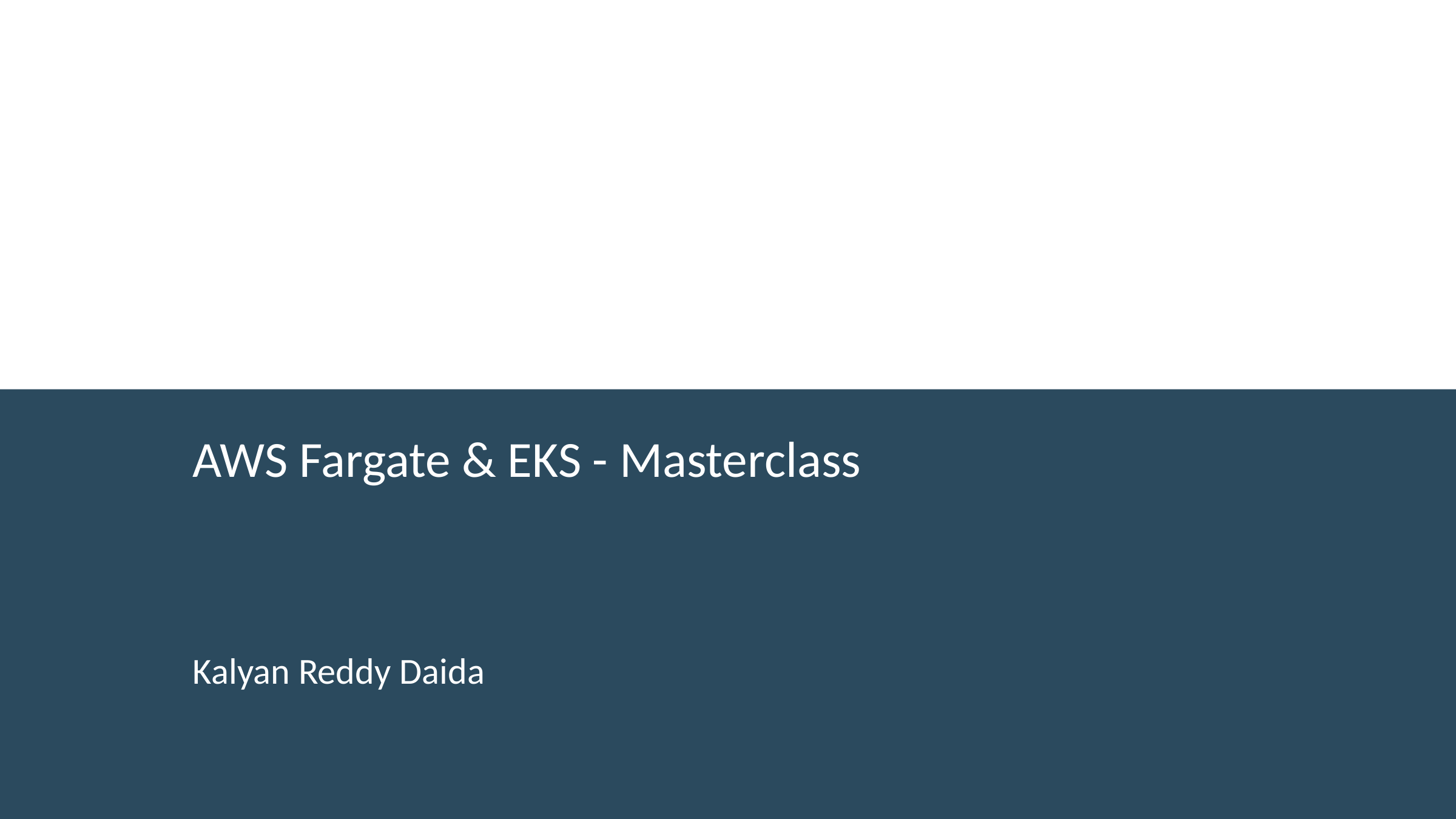

# AWS Fargate & EKS - Masterclass
Kalyan Reddy Daida